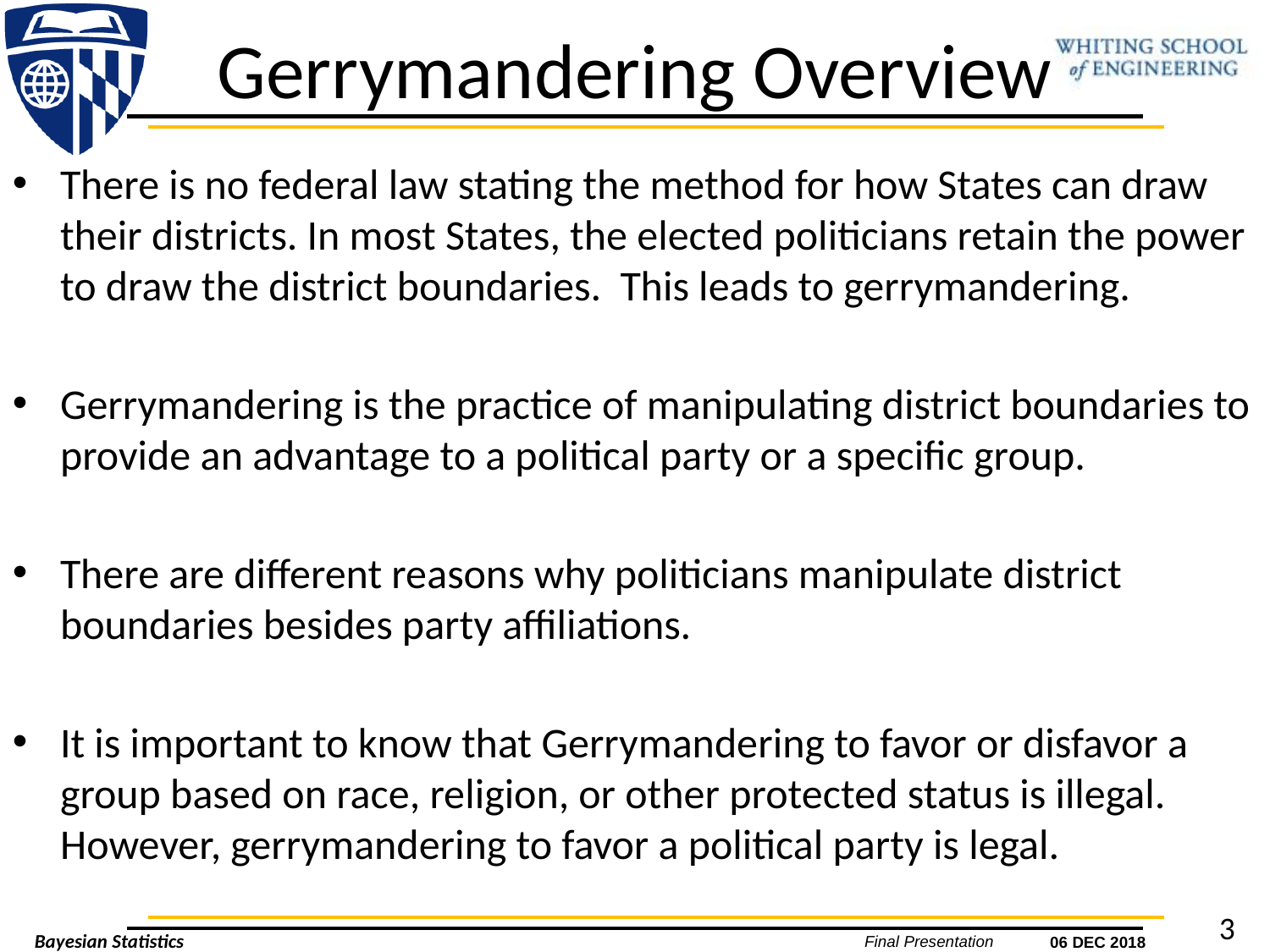

# Gerrymandering Overview
There is no federal law stating the method for how States can draw their districts. In most States, the elected politicians retain the power to draw the district boundaries.  This leads to gerrymandering.

Gerrymandering is the practice of manipulating district boundaries to provide an advantage to a political party or a specific group.

There are different reasons why politicians manipulate district boundaries besides party affiliations.

It is important to know that Gerrymandering to favor or disfavor a group based on race, religion, or other protected status is illegal. However, gerrymandering to favor a political party is legal.
3